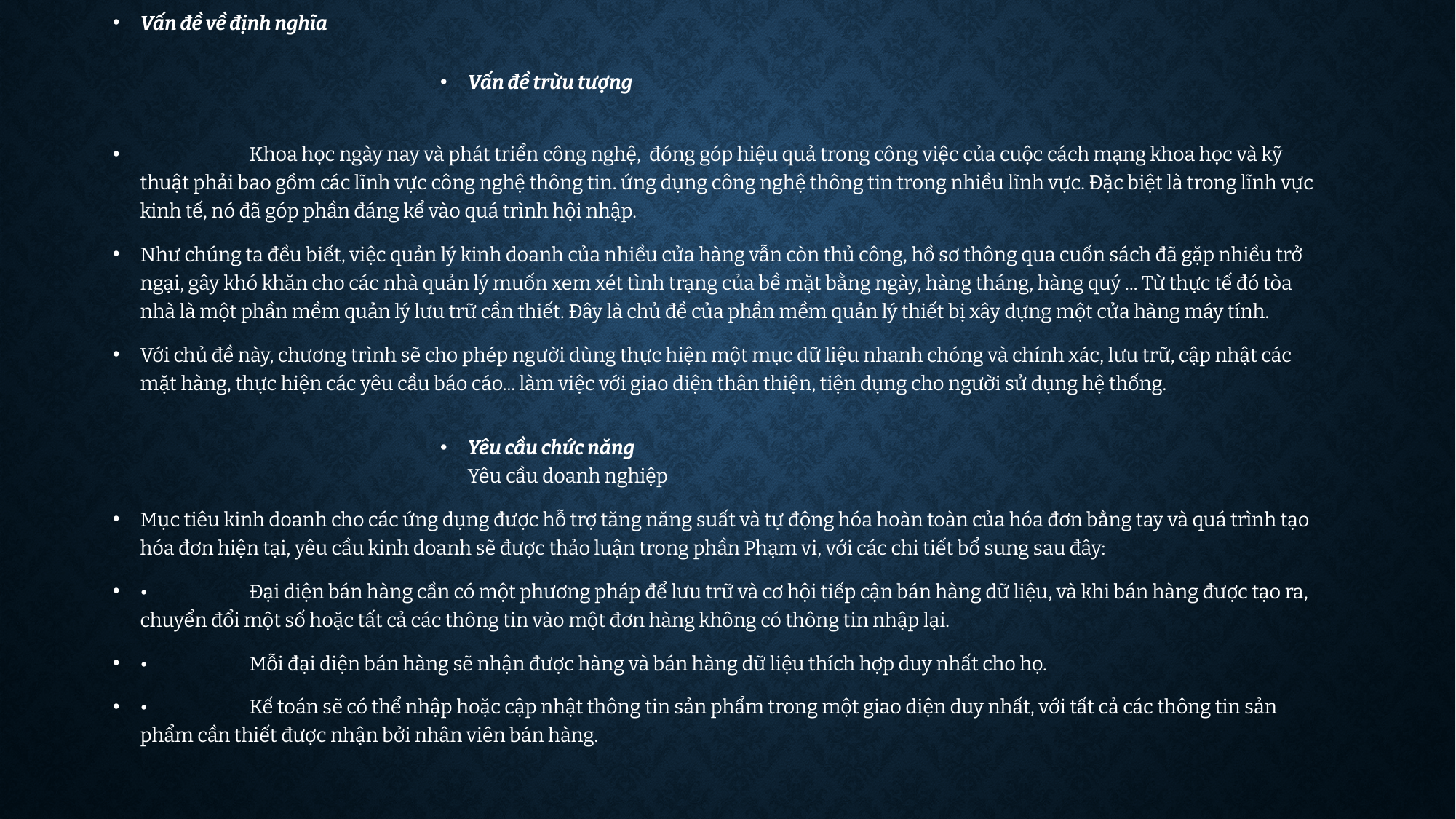

Vấn đề về định nghĩa
Vấn đề trừu tượng
	Khoa học ngày nay và phát triển công nghệ,  đóng góp hiệu quả trong công việc của cuộc cách mạng khoa học và kỹ thuật phải bao gồm các lĩnh vực công nghệ thông tin. ứng dụng công nghệ thông tin trong nhiều lĩnh vực. Đặc biệt là trong lĩnh vực kinh tế, nó đã góp phần đáng kể vào quá trình hội nhập.
Như chúng ta đều biết, việc quản lý kinh doanh của nhiều cửa hàng vẫn còn thủ công, hồ sơ thông qua cuốn sách đã gặp nhiều trở ngại, gây khó khăn cho các nhà quản lý muốn xem xét tình trạng của bề mặt bằng ngày, hàng tháng, hàng quý ... Từ thực tế đó tòa nhà là một phần mềm quản lý lưu trữ cần thiết. Đây là chủ đề của phần mềm quản lý thiết bị xây dựng một cửa hàng máy tính.
Với chủ đề này, chương trình sẽ cho phép người dùng thực hiện một mục dữ liệu nhanh chóng và chính xác, lưu trữ, cập nhật các mặt hàng, thực hiện các yêu cầu báo cáo... làm việc với giao diện thân thiện, tiện dụng cho người sử dụng hệ thống.
Yêu cầu chức năng
Yêu cầu doanh nghiệp
Mục tiêu kinh doanh cho các ứng dụng được hỗ trợ tăng năng suất và tự động hóa hoàn toàn của hóa đơn bằng tay và quá trình tạo hóa đơn hiện tại, yêu cầu kinh doanh sẽ được thảo luận trong phần Phạm vi, với các chi tiết bổ sung sau đây:
•	Đại diện bán hàng cần có một phương pháp để lưu trữ và cơ hội tiếp cận bán hàng dữ liệu, và khi bán hàng được tạo ra, chuyển đổi một số hoặc tất cả các thông tin vào một đơn hàng không có thông tin nhập lại.
•	Mỗi đại diện bán hàng sẽ nhận được hàng và bán hàng dữ liệu thích hợp duy nhất cho họ.
•	Kế toán sẽ có thể nhập hoặc cập nhật thông tin sản phẩm trong một giao diện duy nhất, với tất cả các thông tin sản phẩm cần thiết được nhận bởi nhân viên bán hàng.